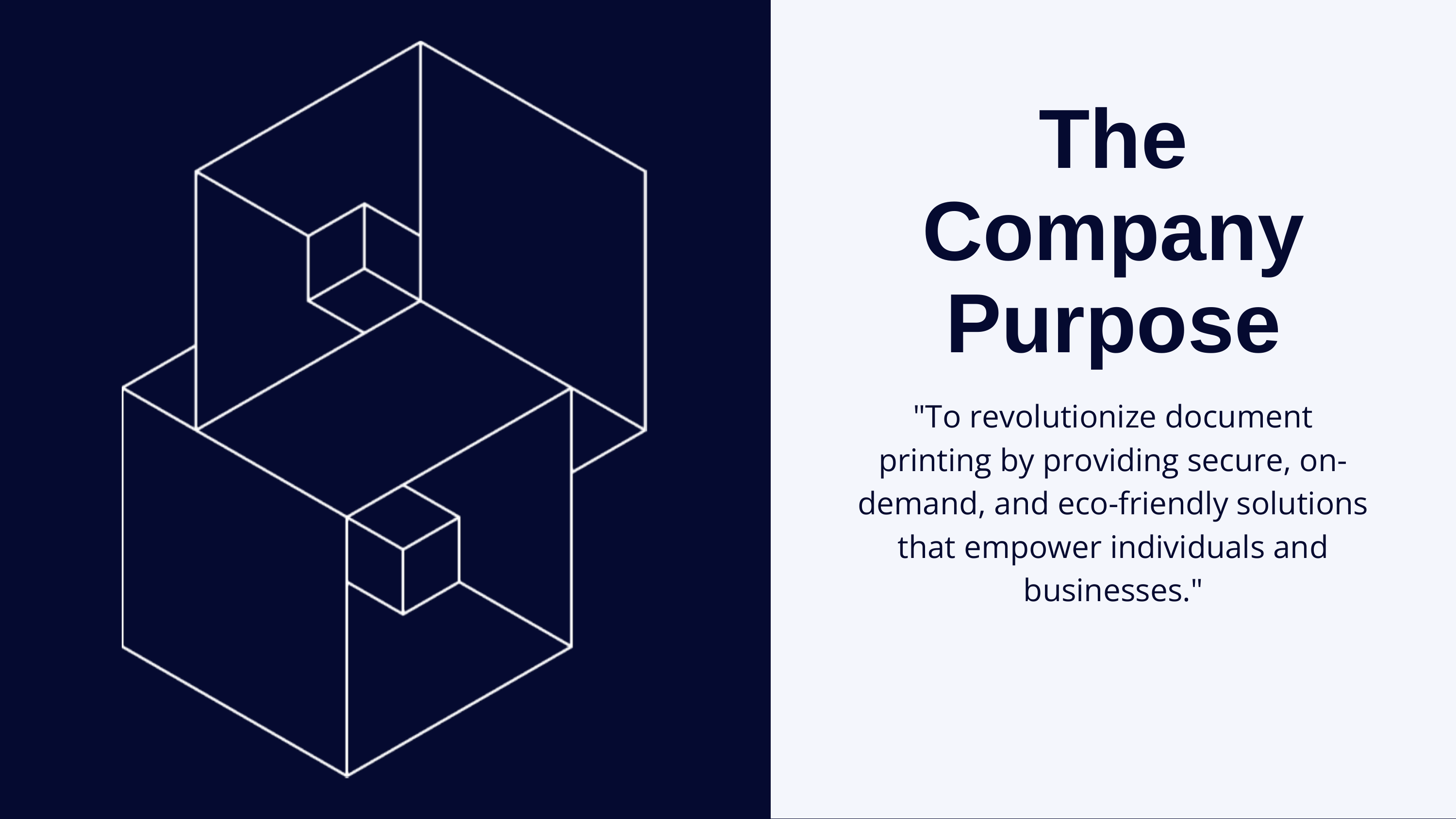

The Company Purpose
"To revolutionize document printing by providing secure, on-demand, and eco-friendly solutions that empower individuals and businesses."